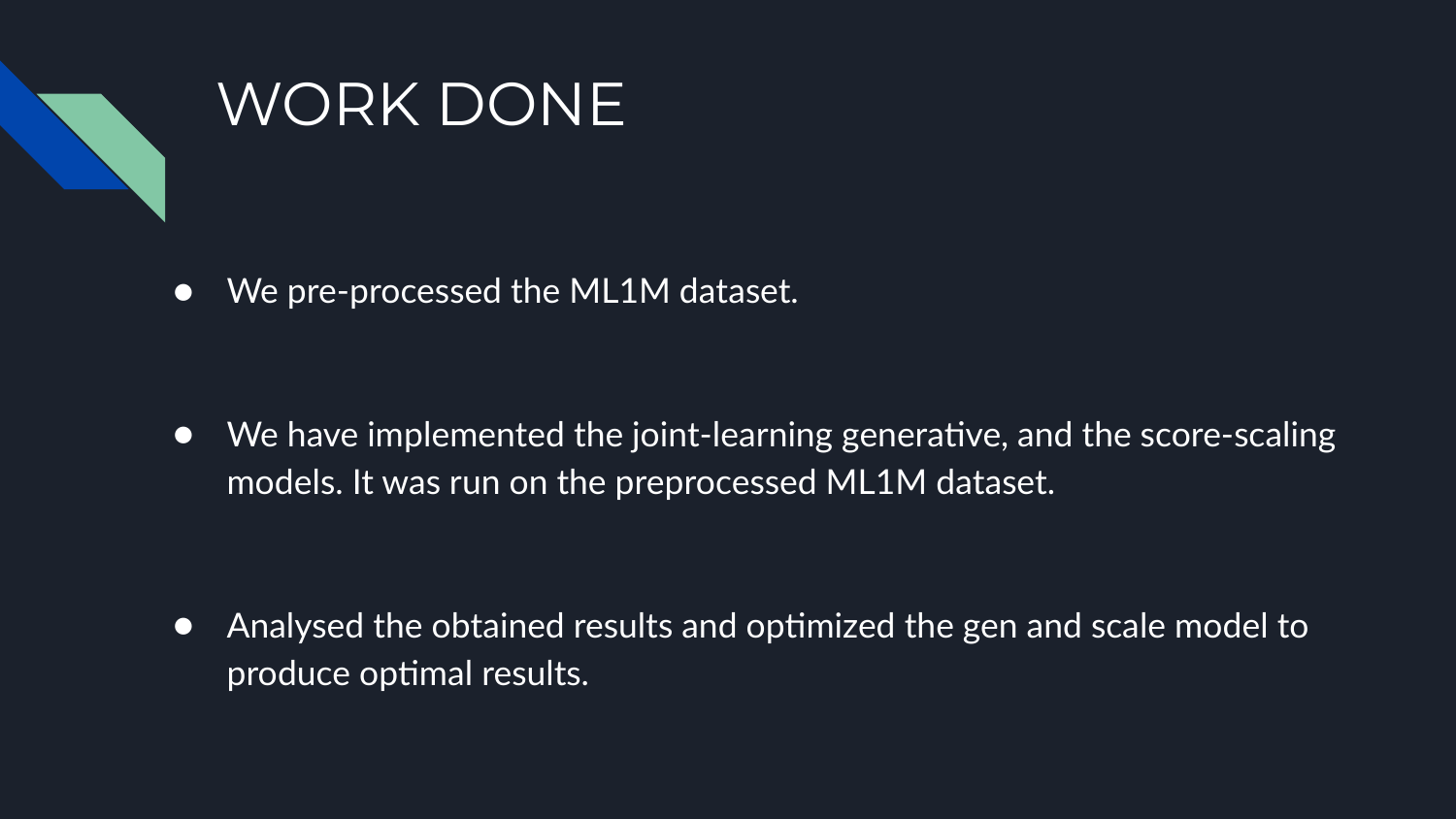

# WORK DONE
We pre-processed the ML1M dataset.

We have implemented the joint-learning generative, and the score-scaling models. It was run on the preprocessed ML1M dataset.

Analysed the obtained results and optimized the gen and scale model to produce optimal results.